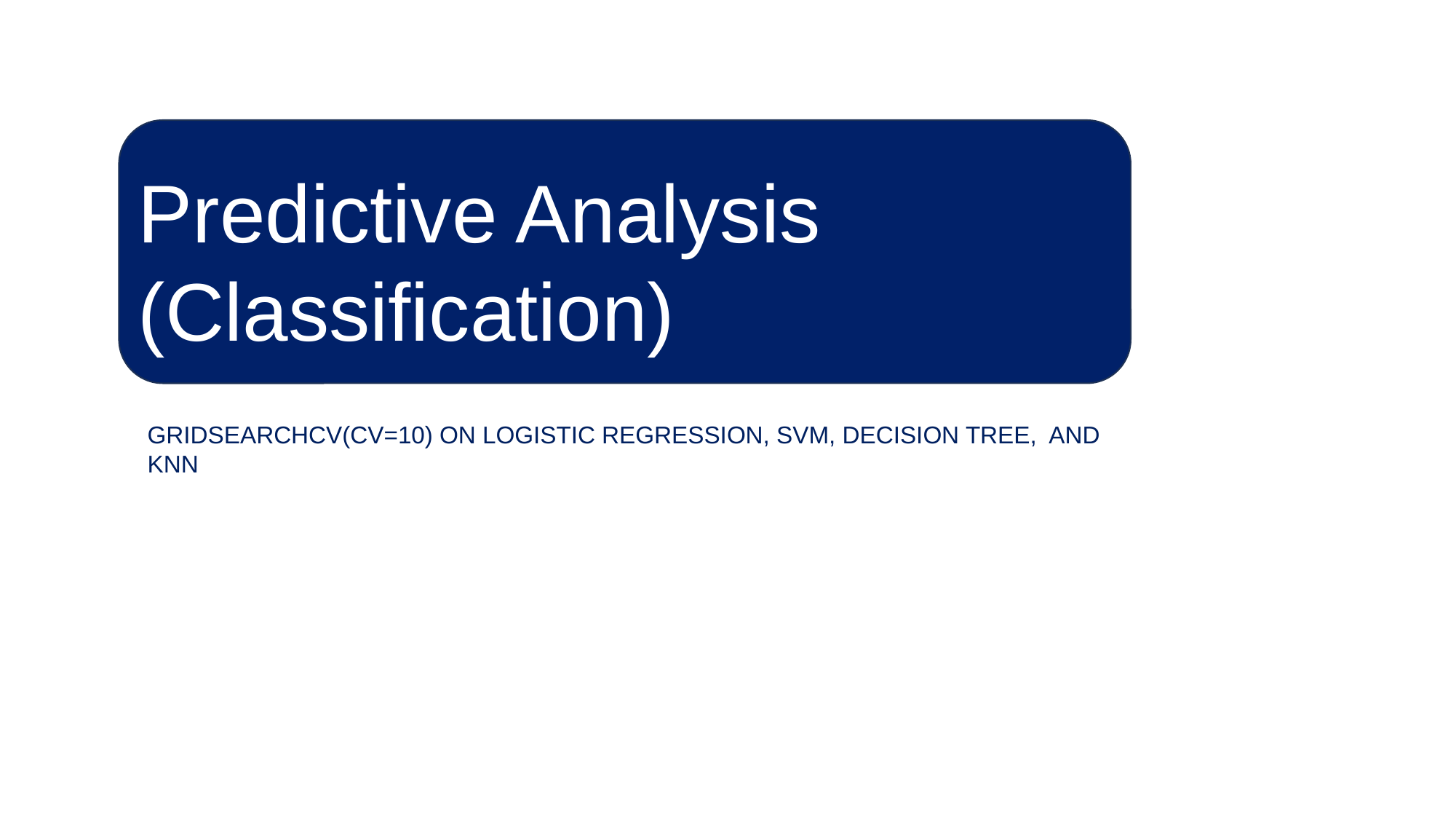

Predictive Analysis  (Classification)
GRIDSEARCHCV(CV=10) ON LOGISTIC REGRESSION, SVM, DECISION TREE,  AND KNN